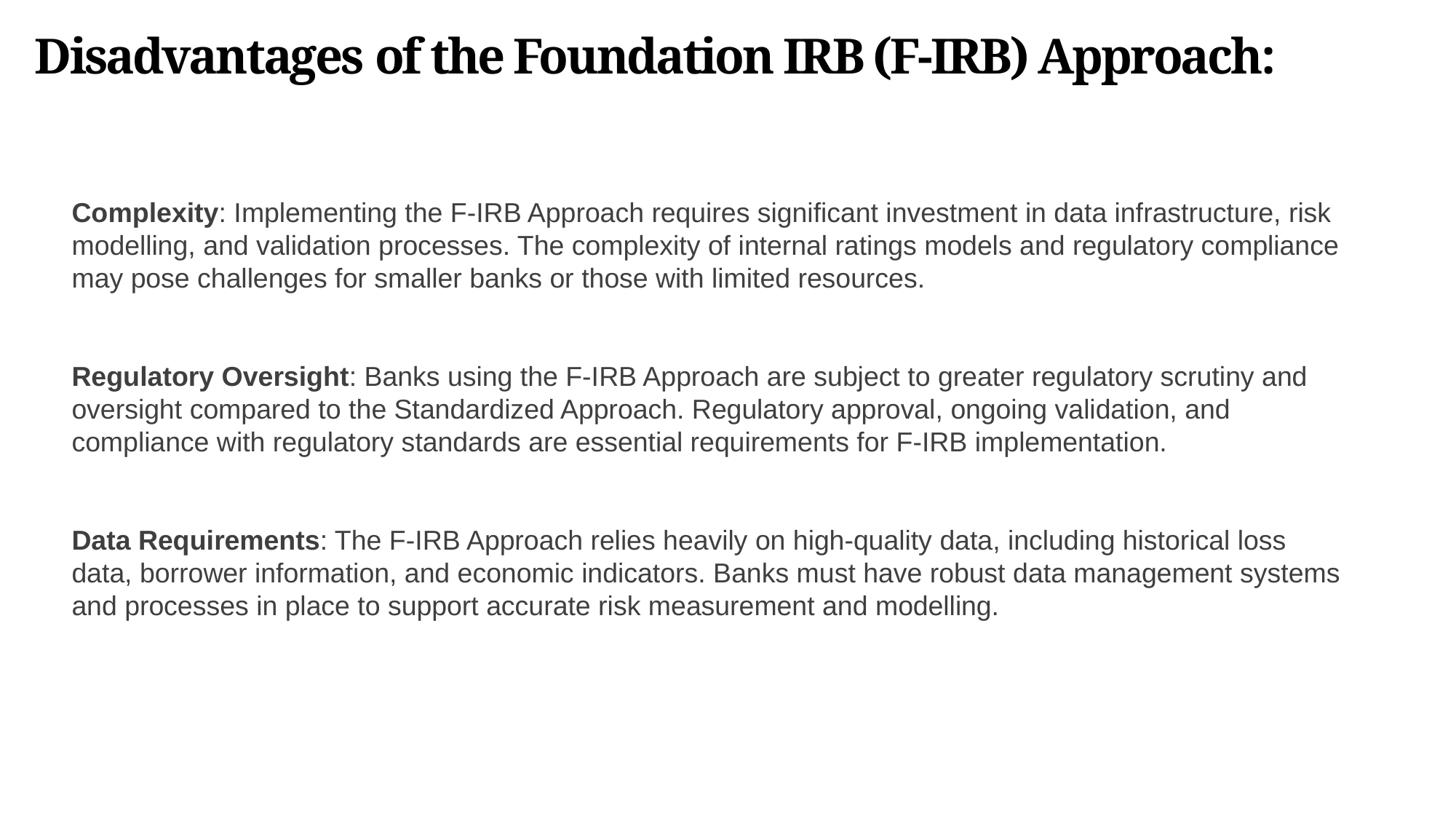

Disadvantages of the Foundation IRB (F-IRB) Approach:

Complexity: Implementing the F-IRB Approach requires significant investment in data infrastructure, risk modelling, and validation processes. The complexity of internal ratings models and regulatory compliance may pose challenges for smaller banks or those with limited resources.

Regulatory Oversight: Banks using the F-IRB Approach are subject to greater regulatory scrutiny and oversight compared to the Standardized Approach. Regulatory approval, ongoing validation, and compliance with regulatory standards are essential requirements for F-IRB implementation.

Data Requirements: The F-IRB Approach relies heavily on high-quality data, including historical loss data, borrower information, and economic indicators. Banks must have robust data management systems and processes in place to support accurate risk measurement and modelling.